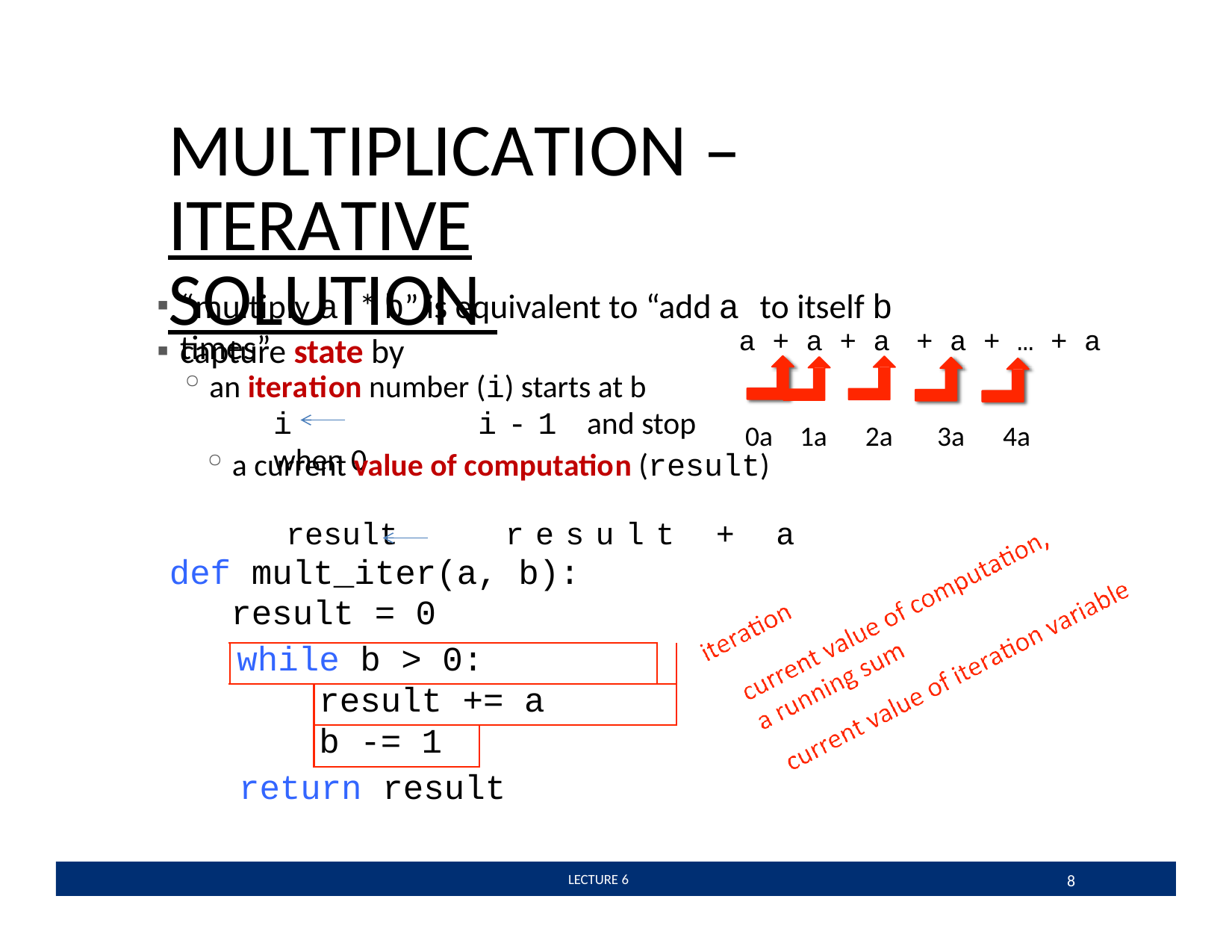

# MULTIPLICATION – ITERATIVE SOLUTION
“multiply a * b” is equivalent to “add a to itself b times”
a + a + a
+ a + … + a

0a	1a	2a	3a	4a
capture state by
an iteration number (i) starts at b
i		i-1 and stop when 0
a current value of computation (result)
result 	result + a
def mult_iter(a, b):
   result = 0

| while b > 0: |  |  |  |
| --- | --- | --- | --- |
|  | result += a |  |  |
|  | b -= 1 |  |  |
return
result
8
 LECTURE 6